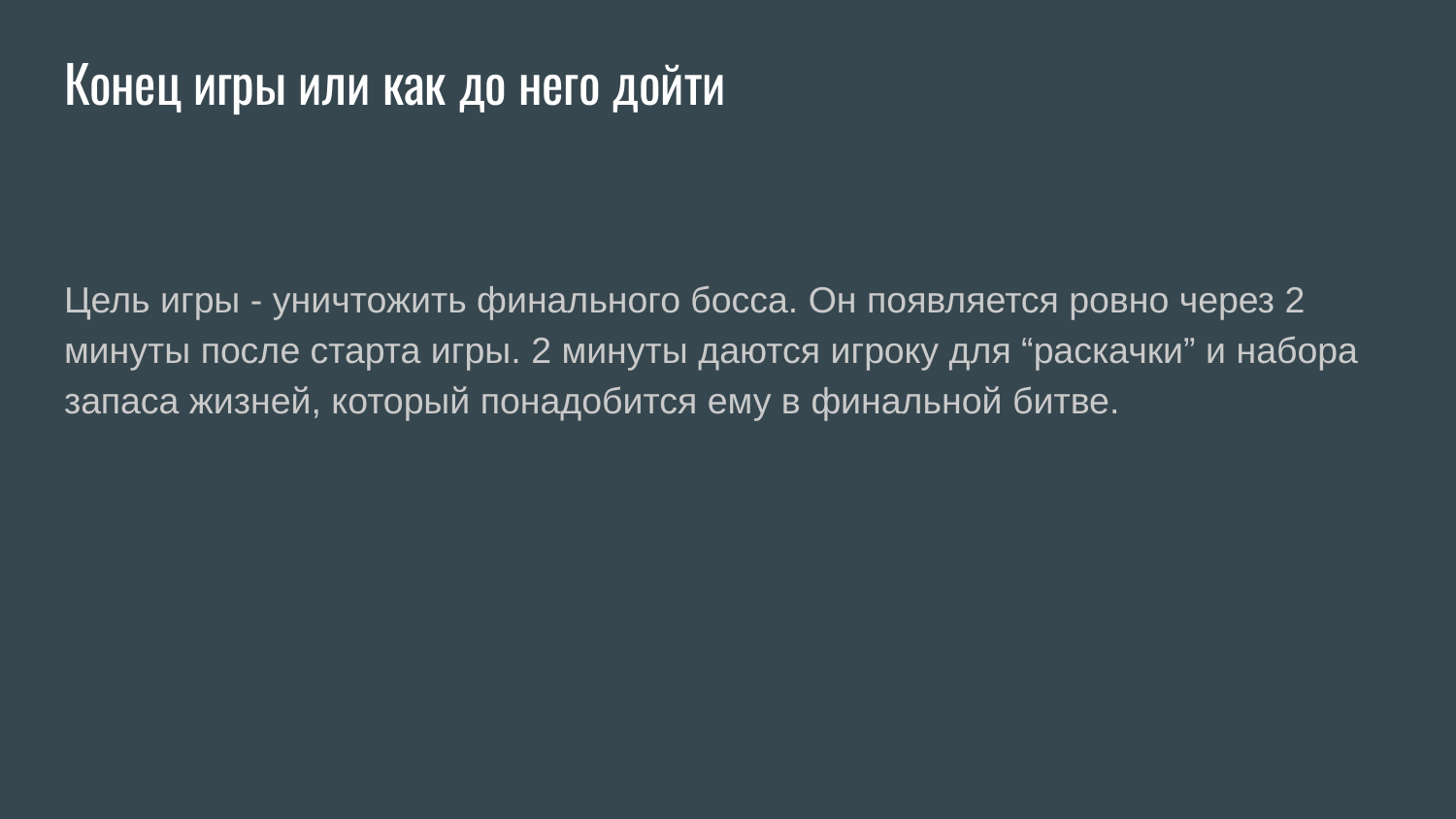

# Конец игры или как до него дойти
Цель игры - уничтожить финального босса. Он появляется ровно через 2 минуты после старта игры. 2 минуты даются игроку для “раскачки” и набора запаса жизней, который понадобится ему в финальной битве.